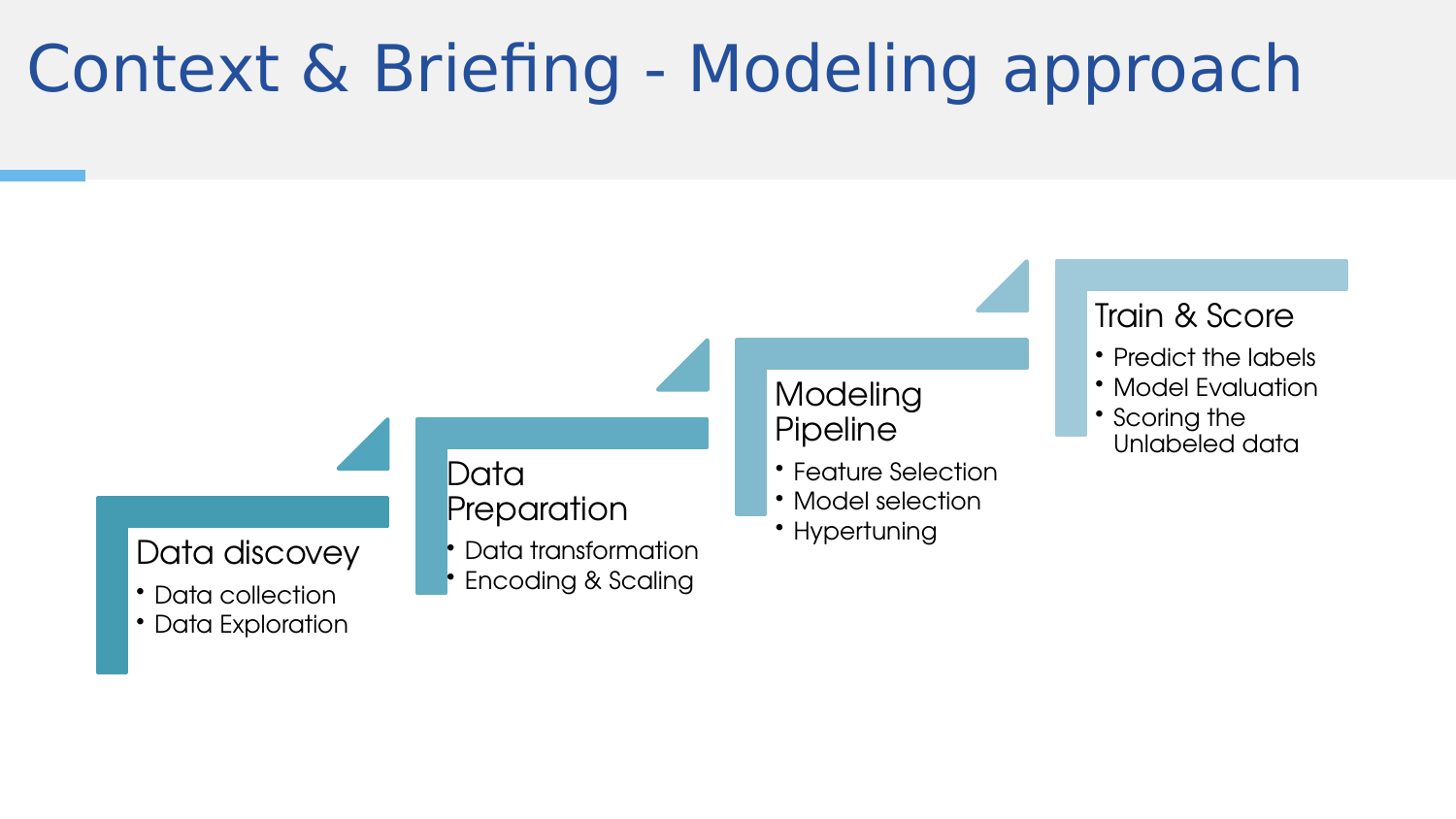

# Context & Briefing - Modeling approach
Data discovey
Data collection
Data Exploration
Data Preparation
Data transformation
Encoding & Scaling
Modeling Pipeline
Feature Selection
Model selection
Hypertuning
Train & Score
Predict the labels
Model Evaluation
Scoring the Unlabeled data